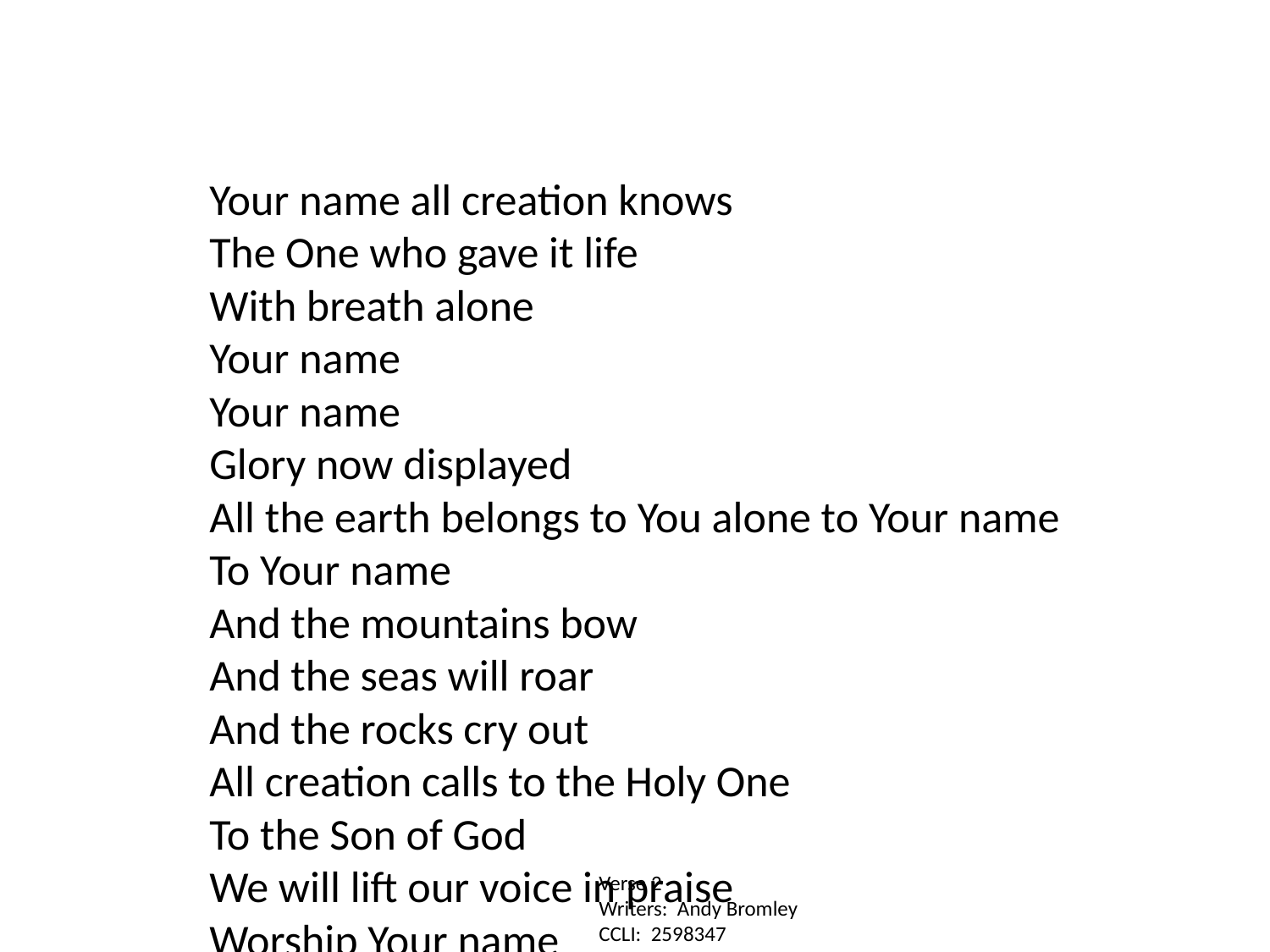

Your name all creation knows
The One who gave it life
With breath alone
Your name
Your name
Glory now displayed
All the earth belongs to You alone to Your name
To Your name
And the mountains bow
And the seas will roar
And the rocks cry out
All creation calls to the Holy One
To the Son of God
We will lift our voice in praise
Worship Your name
Worship Your name

Verse 2
Writers:  Andy Bromley
CCLI:  2598347